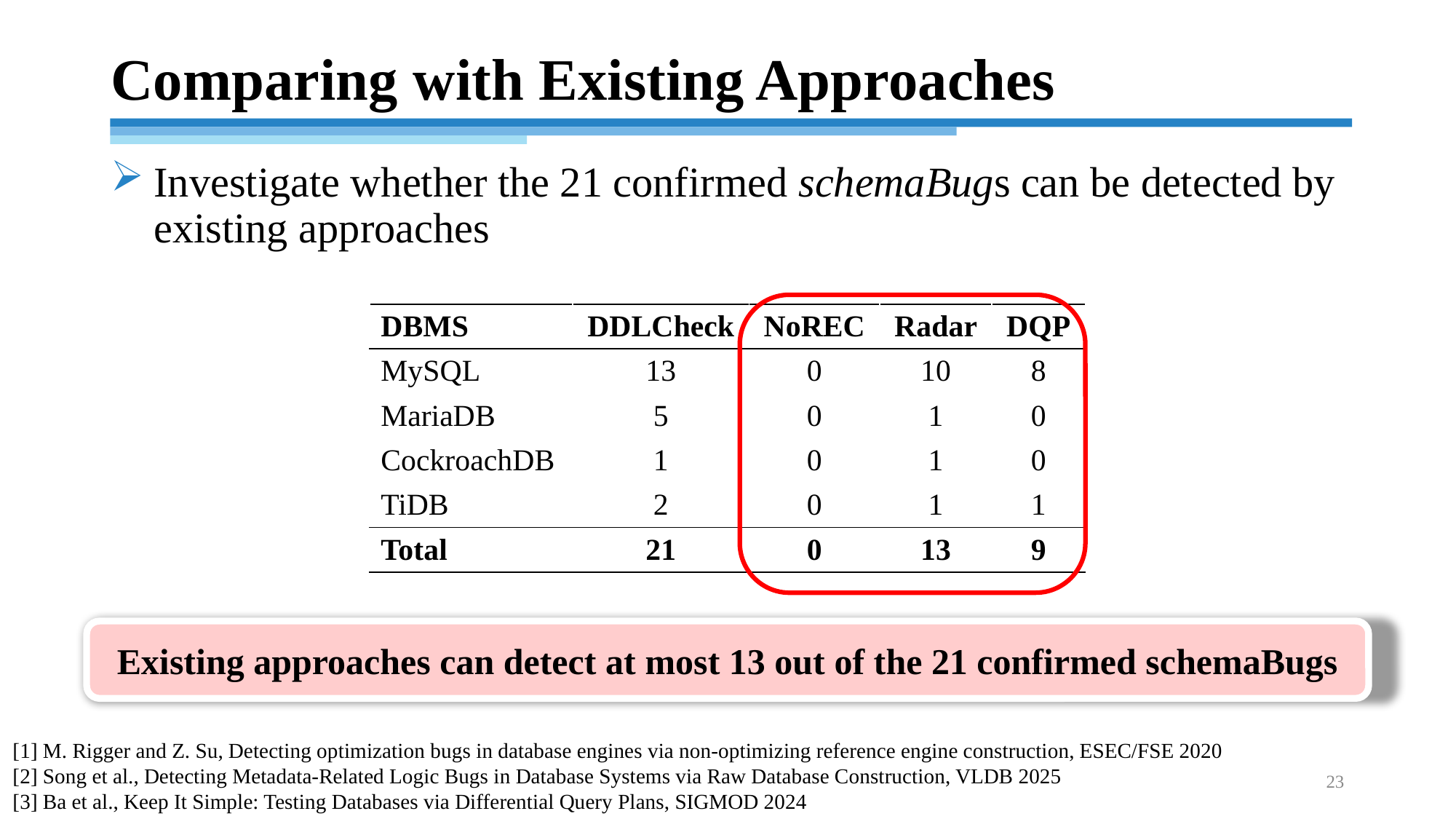

# Comparing with Existing Approaches
Investigate whether the 21 confirmed schemaBugs can be detected by existing approaches

| DBMS | DDLCheck | NoREC | Radar | DQP |
| --- | --- | --- | --- | --- |
| MySQL | 13 | 0 | 10 | 8 |
| MariaDB | 5 | 0 | 1 | 0 |
| CockroachDB | 1 | 0 | 1 | 0 |
| TiDB | 2 | 0 | 1 | 1 |
| Total | 21 | 0 | 13 | 9 |
Existing approaches can detect at most 13 out of the 21 confirmed schemaBugs
[1] M. Rigger and Z. Su, Detecting optimization bugs in database engines via non-optimizing reference engine construction, ESEC/FSE 2020
[2] Song et al., Detecting Metadata-Related Logic Bugs in Database Systems via Raw Database Construction, VLDB 2025
[3] Ba et al., Keep It Simple: Testing Databases via Differential Query Plans, SIGMOD 2024
23